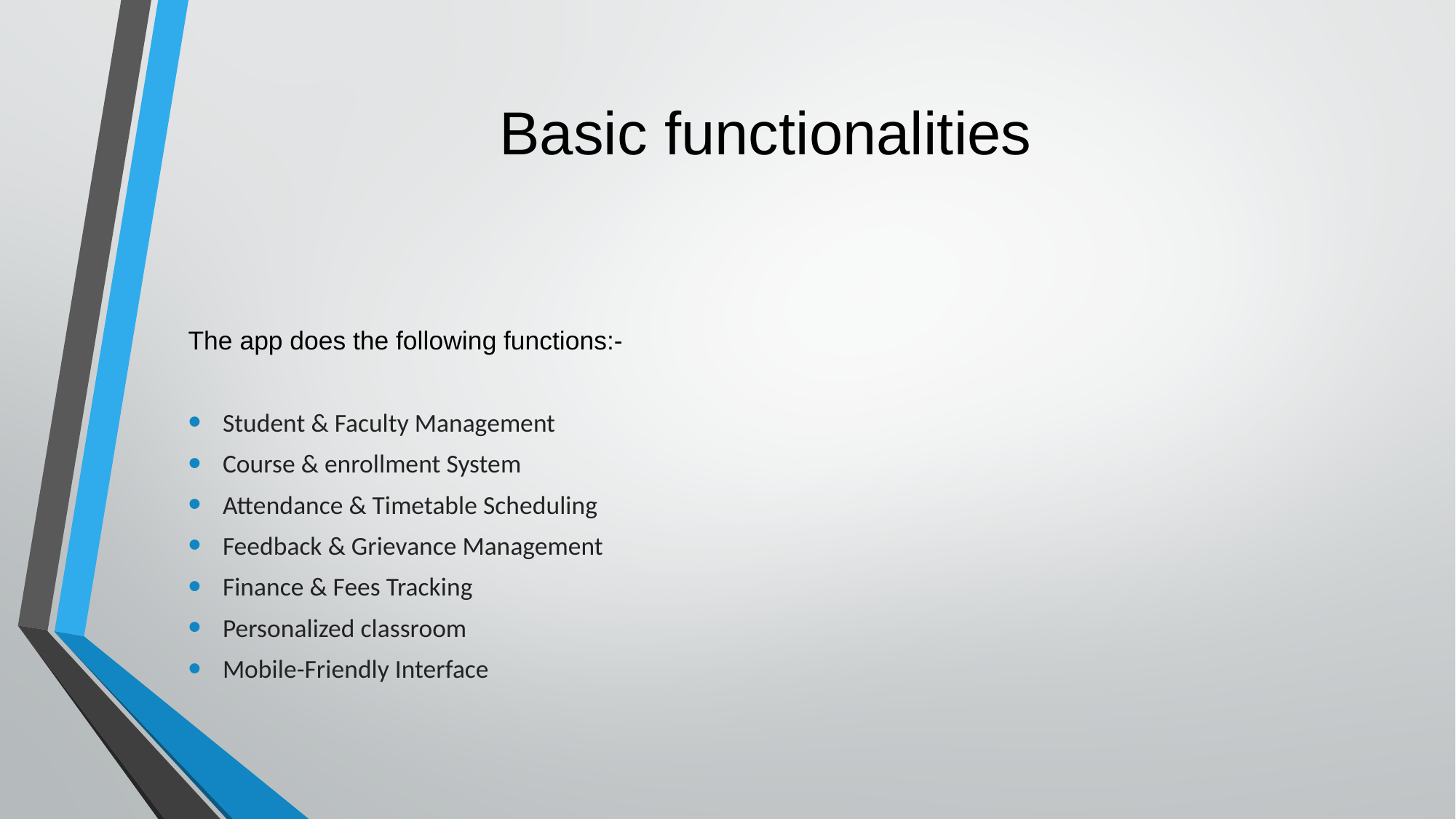

# Basic functionalities
The app does the following functions:-

Student & Faculty Management
Course & enrollment System
Attendance & Timetable Scheduling
Feedback & Grievance Management
Finance & Fees Tracking
Personalized classroom
Mobile-Friendly Interface